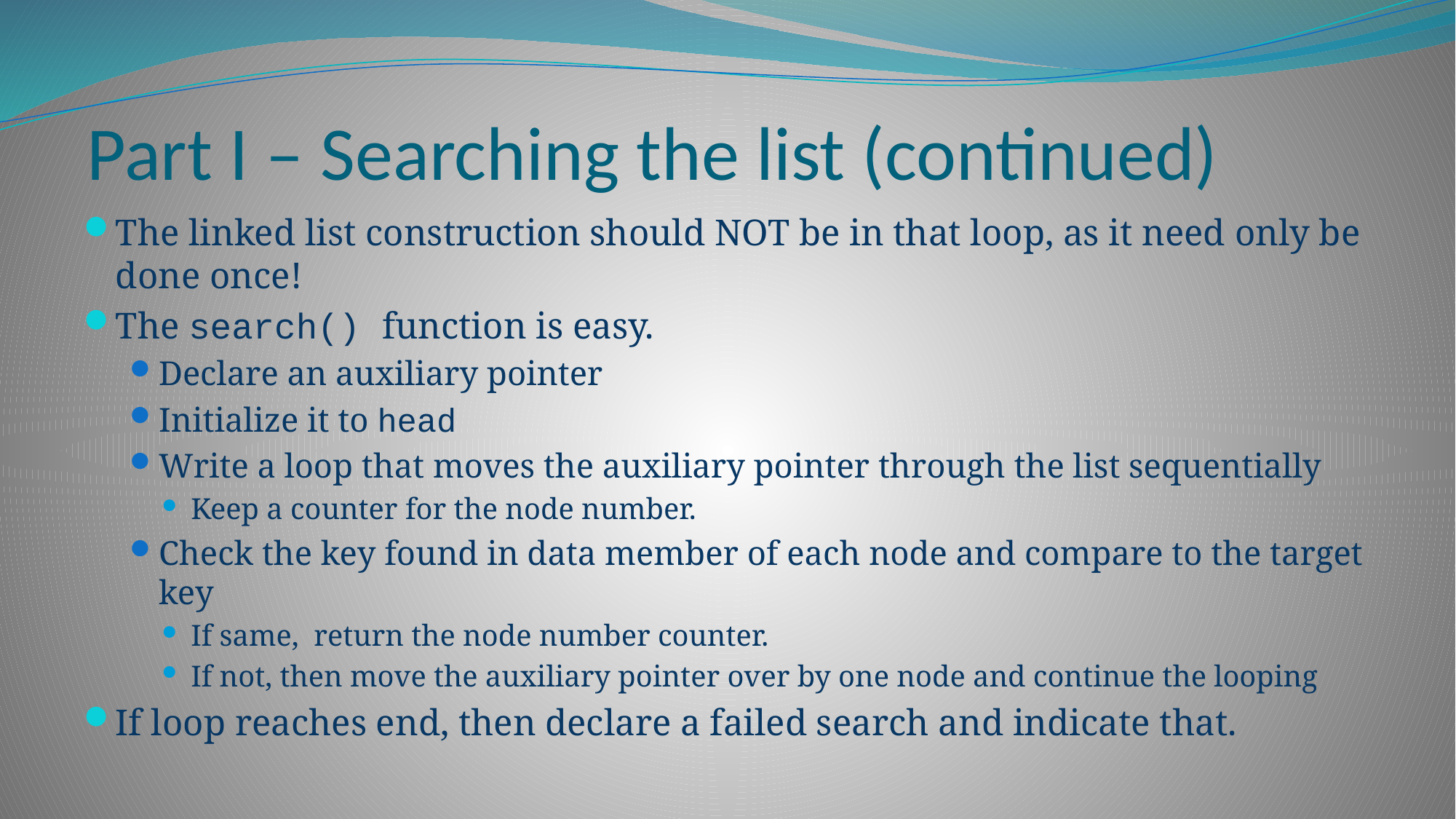

# Part I – Searching the list (continued)
The linked list construction should NOT be in that loop, as it need only be done once!
The search() function is easy.
Declare an auxiliary pointer
Initialize it to head
Write a loop that moves the auxiliary pointer through the list sequentially
Keep a counter for the node number.
Check the key found in data member of each node and compare to the target key
If same,  return the node number counter.
If not, then move the auxiliary pointer over by one node and continue the looping
If loop reaches end, then declare a failed search and indicate that.